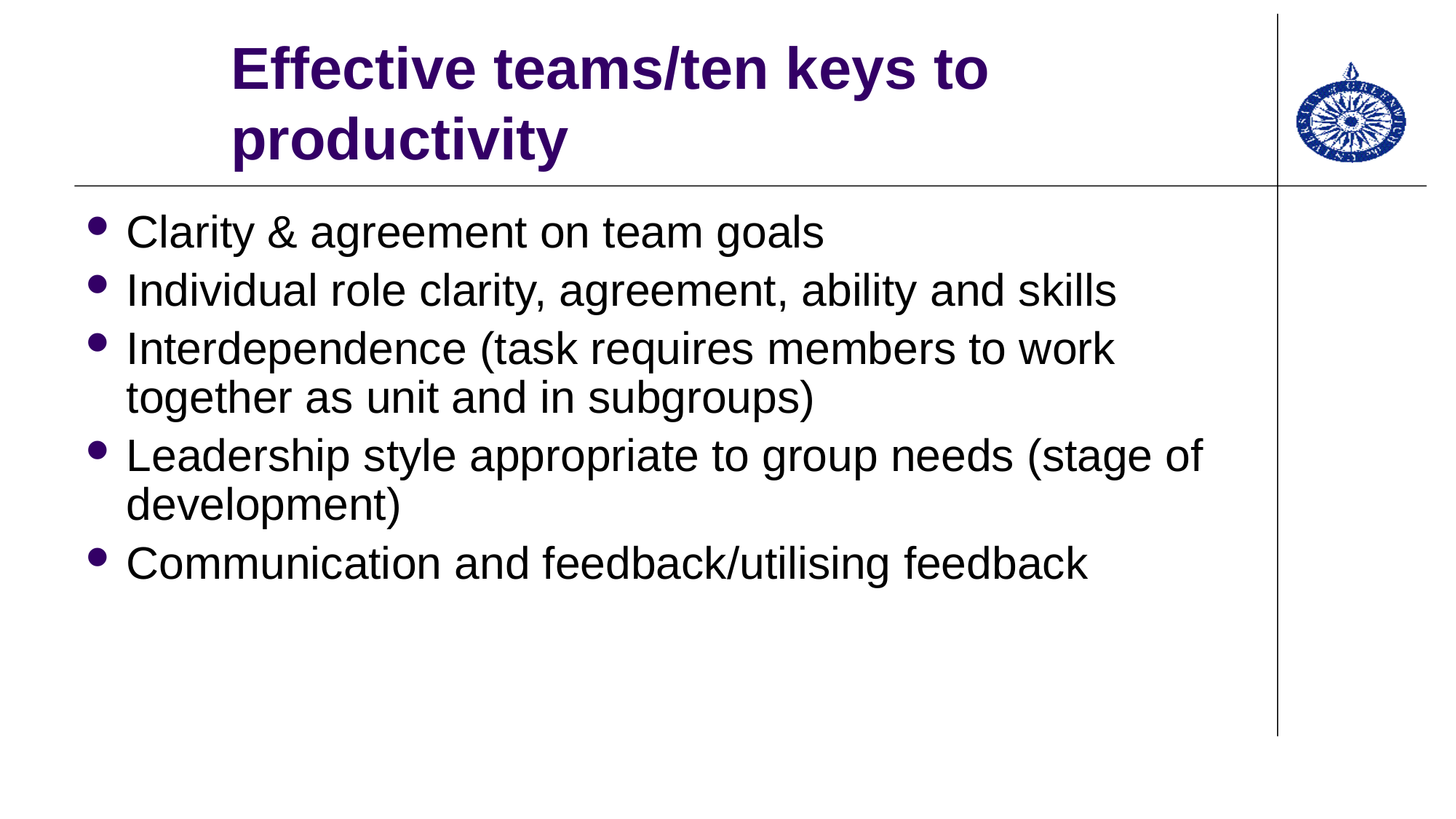

# Effective teams/ten keys to productivity
Clarity & agreement on team goals
Individual role clarity, agreement, ability and skills
Interdependence (task requires members to work together as unit and in subgroups)
Leadership style appropriate to group needs (stage of development)
Communication and feedback/utilising feedback